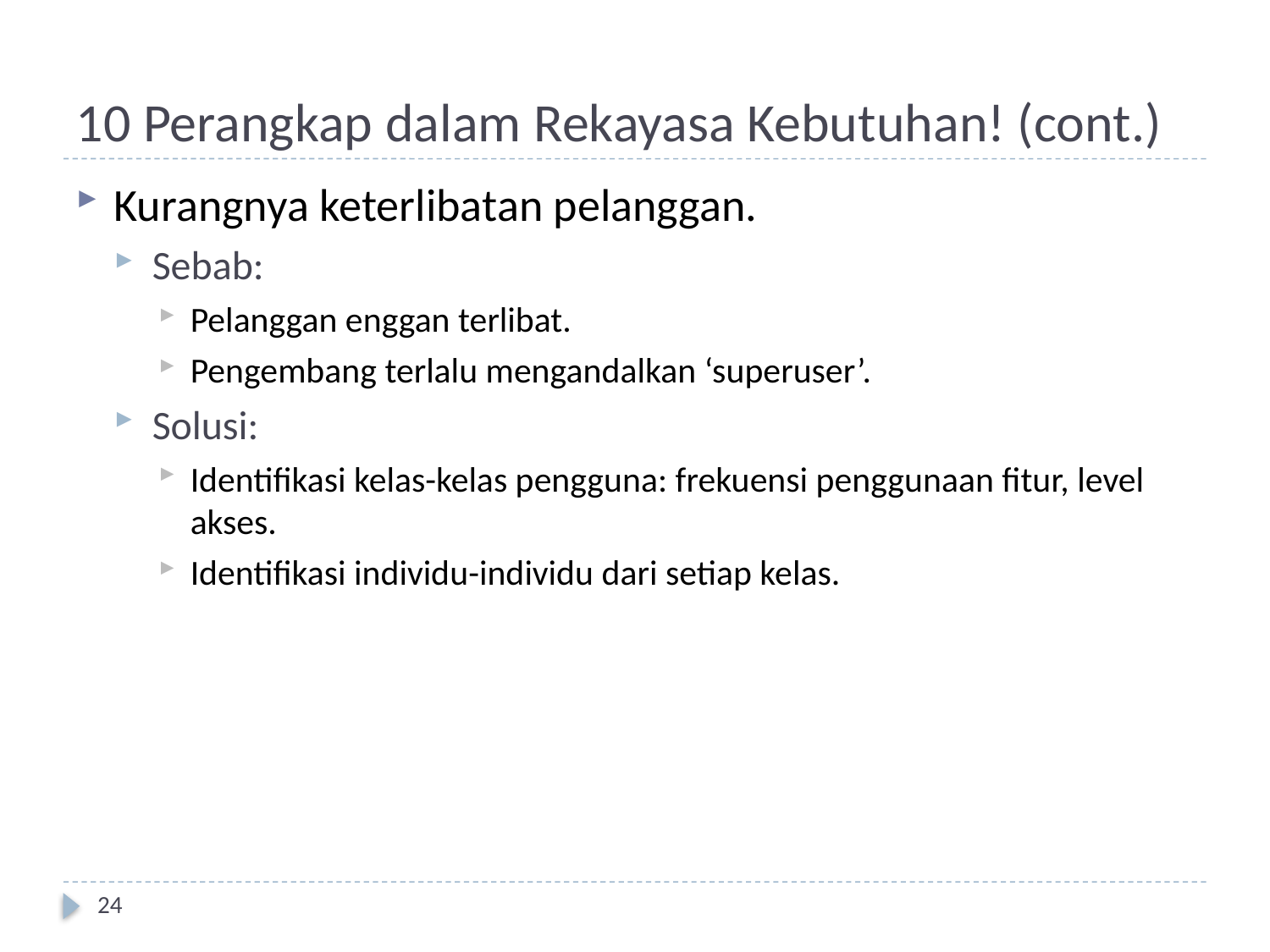

# 10 Perangkap dalam Rekayasa Kebutuhan! (cont.)
Kurangnya keterlibatan pelanggan.
Sebab:
Pelanggan enggan terlibat.
Pengembang terlalu mengandalkan ‘superuser’.
Solusi:
Identifikasi kelas-kelas pengguna: frekuensi penggunaan fitur, level akses.
Identifikasi individu-individu dari setiap kelas.
24